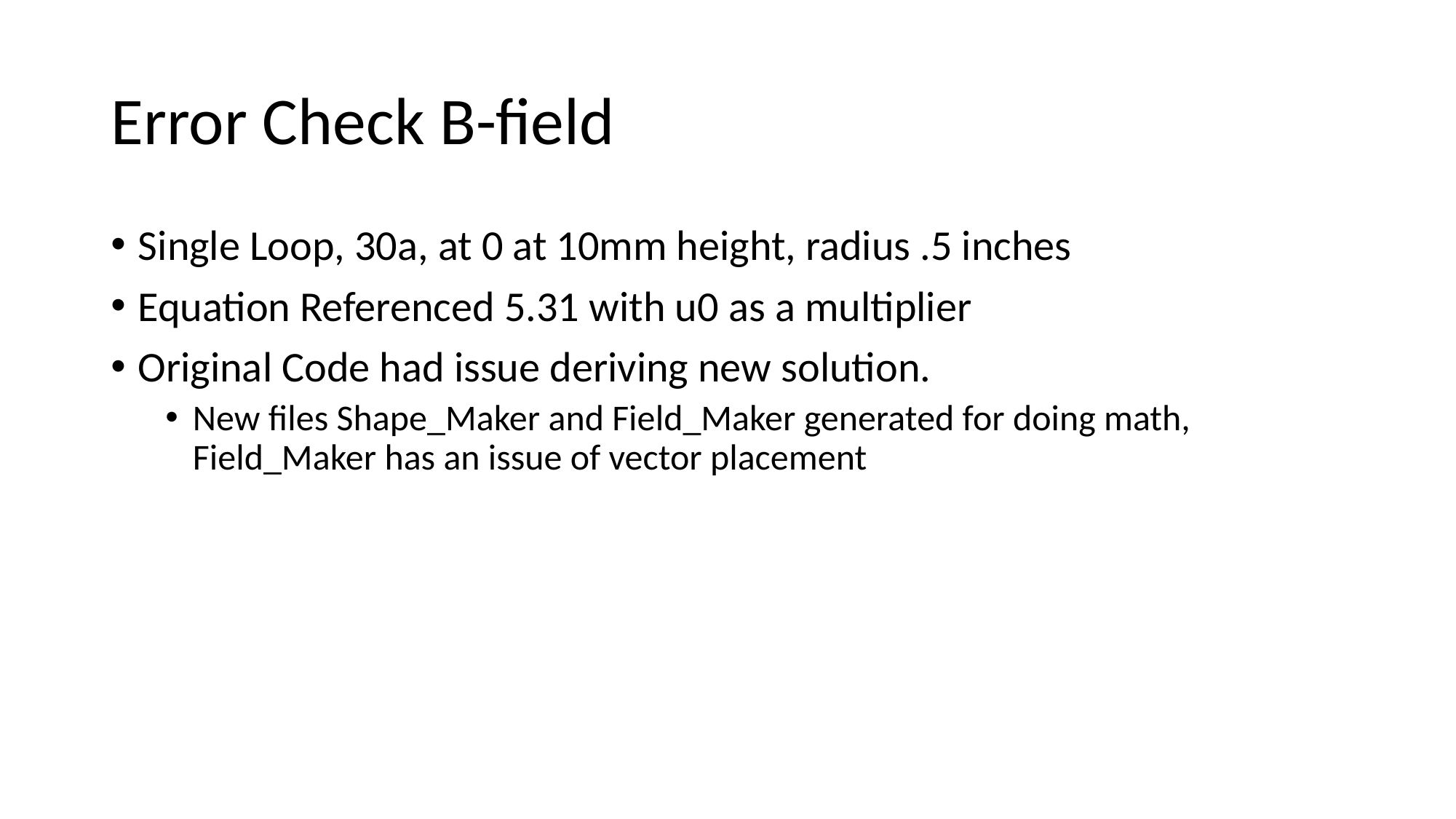

# Error Check B-field
Single Loop, 30a, at 0 at 10mm height, radius .5 inches
Equation Referenced 5.31 with u0 as a multiplier
Original Code had issue deriving new solution.
New files Shape_Maker and Field_Maker generated for doing math, Field_Maker has an issue of vector placement